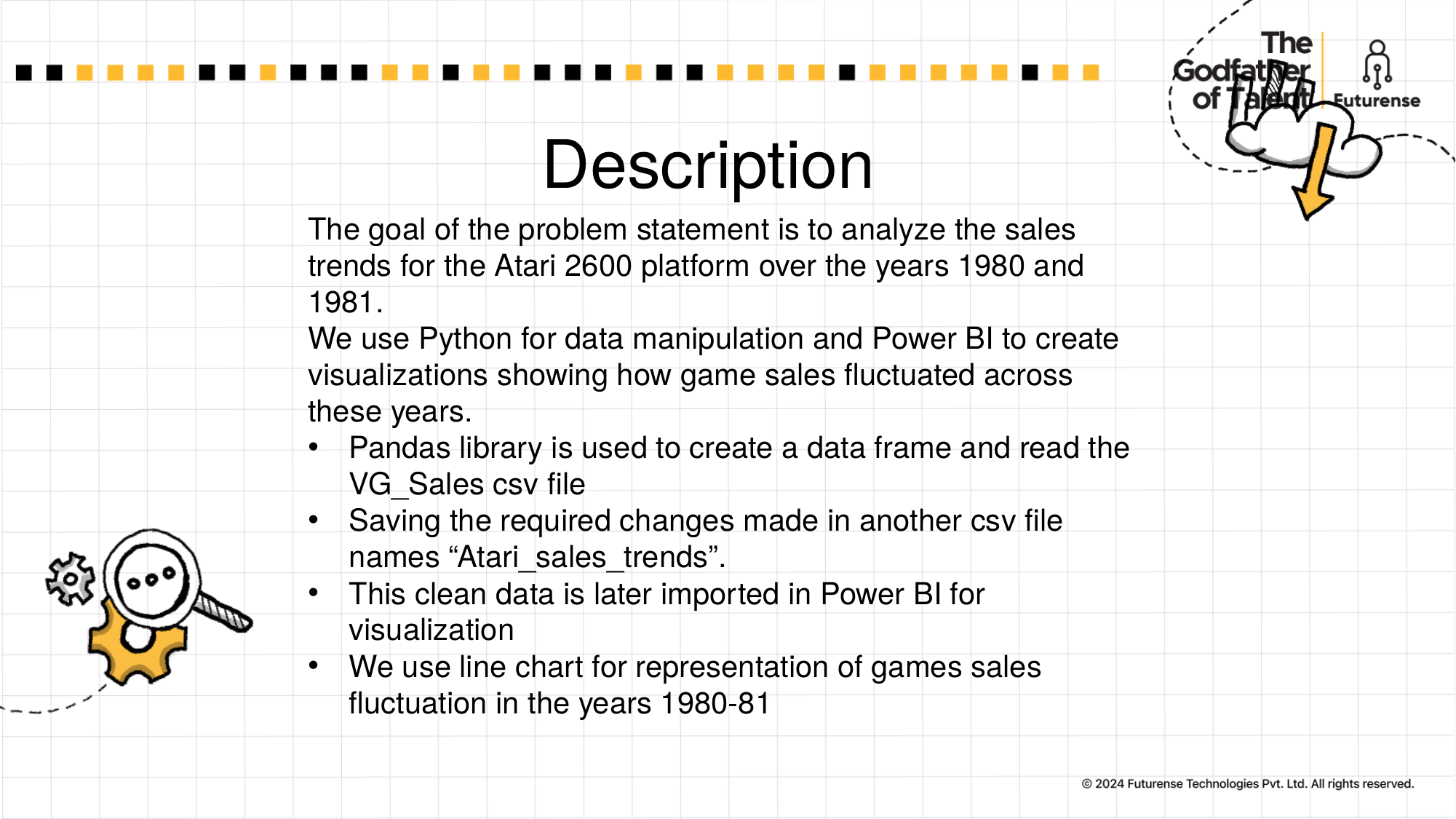

# Description
The goal of the problem statement is to analyze the sales trends for the Atari 2600 platform over the years 1980 and 1981.
We use Python for data manipulation and Power BI to create visualizations showing how game sales fluctuated across these years.
Pandas library is used to create a data frame and read the VG_Sales csv file
Saving the required changes made in another csv file names “Atari_sales_trends”.
This clean data is later imported in Power BI for visualization
We use line chart for representation of games sales fluctuation in the years 1980-81